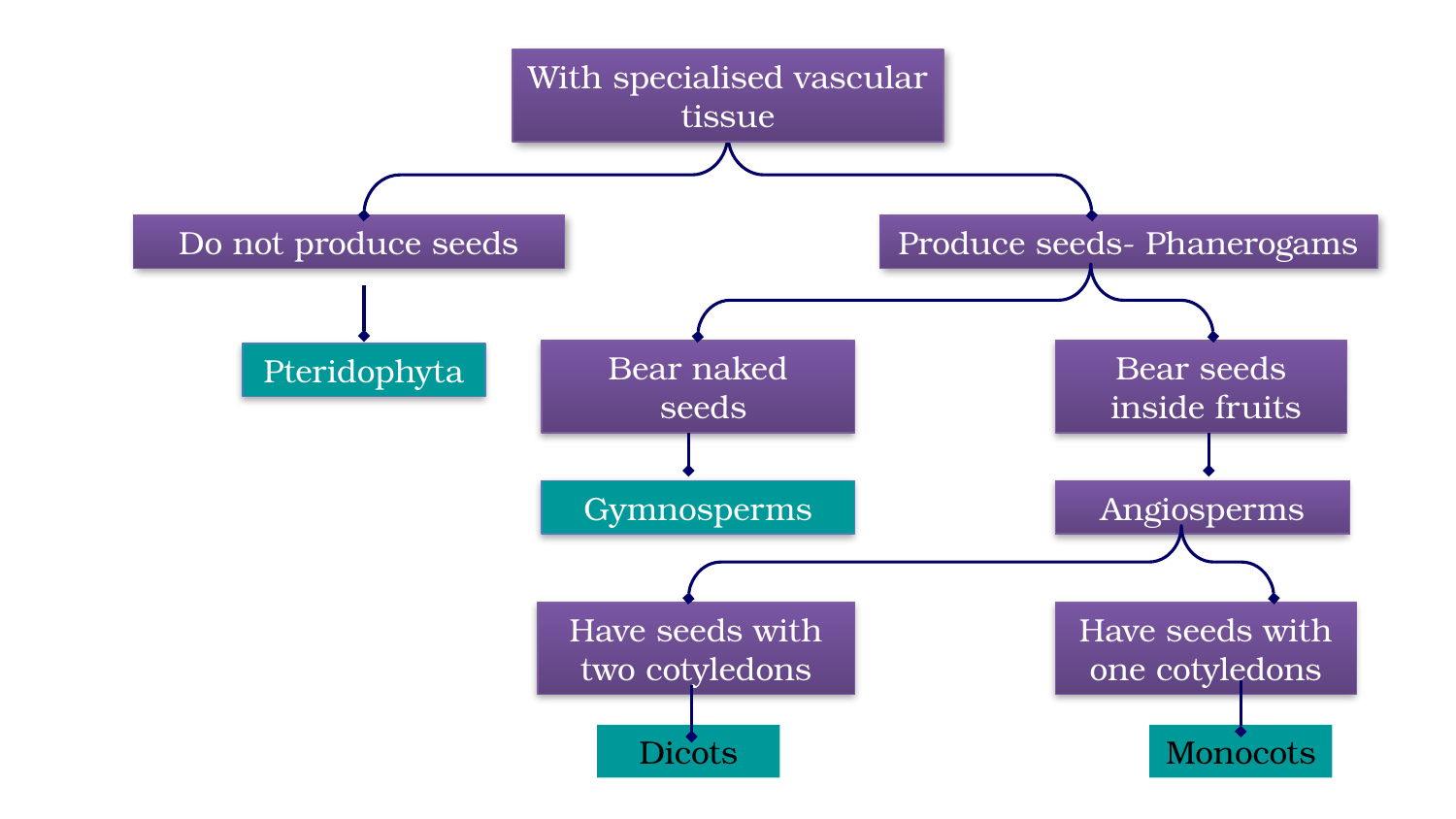

With specialised vascular tissue
Do not produce seeds
Produce seeds- Phanerogams

Bear naked
 seeds
Bear seeds
 inside fruits
Pteridophyta
Gymnosperms
Angiosperms
Have seeds with two cotyledons
Have seeds with one cotyledons
Dicots
Monocots